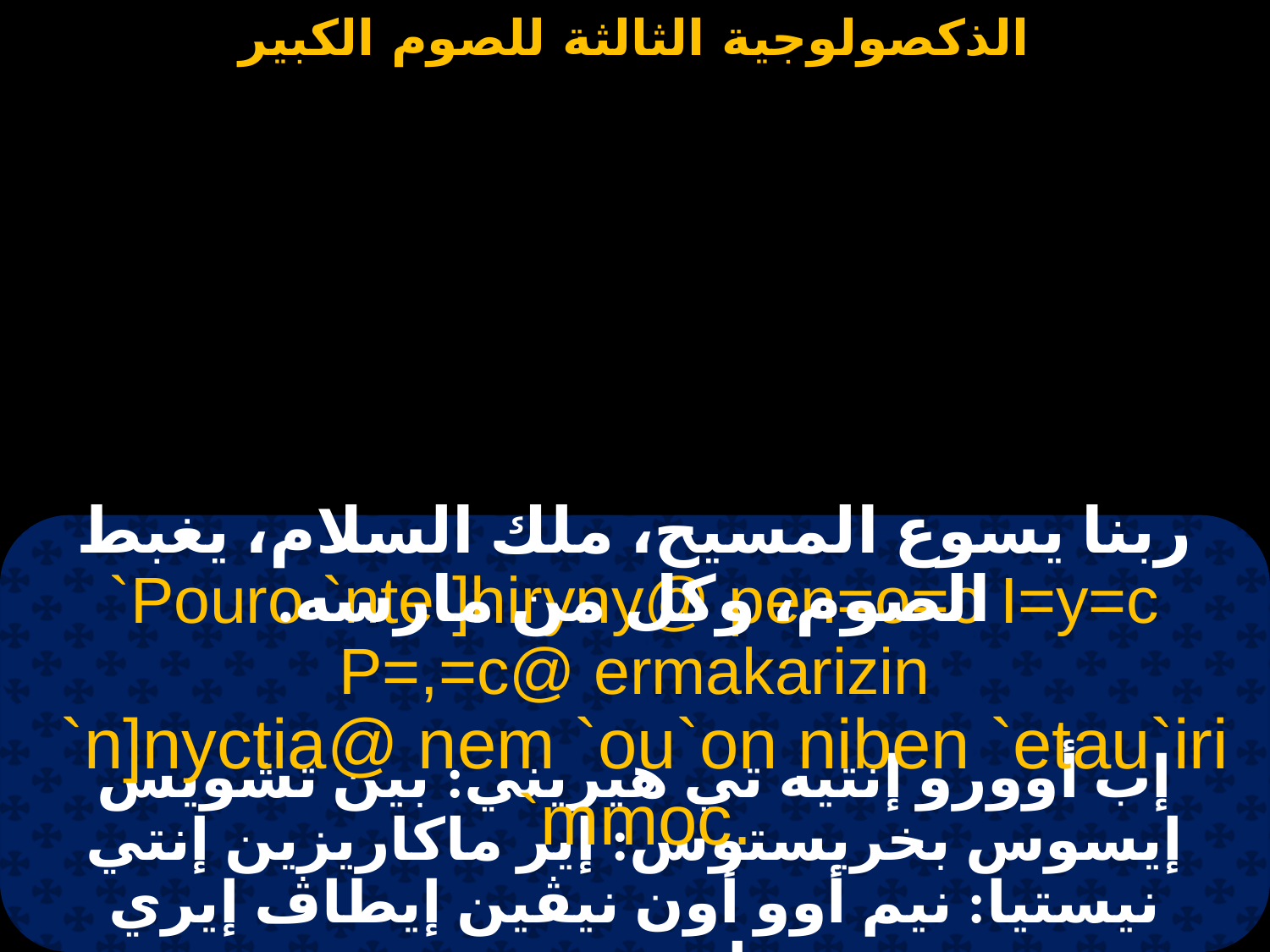

#
ربنا يسوع المسيح، ملك السلام، يغبط الصوم، وكل من مارسه.
`Pouro `nte ]hiryny@ pen=o=c I=y=c P=,=c@ ermakarizin
 `n]nyctia@ nem `ou`on niben `etau`iri `mmoc.
إب أوورو إنتيه تي هيريني: بين تشويس إيسوس بخريستوس: إير ماكاريزين إنتي نيستيا: نيم أوو أون نيڤين إيطاڤ إيري إمموس.